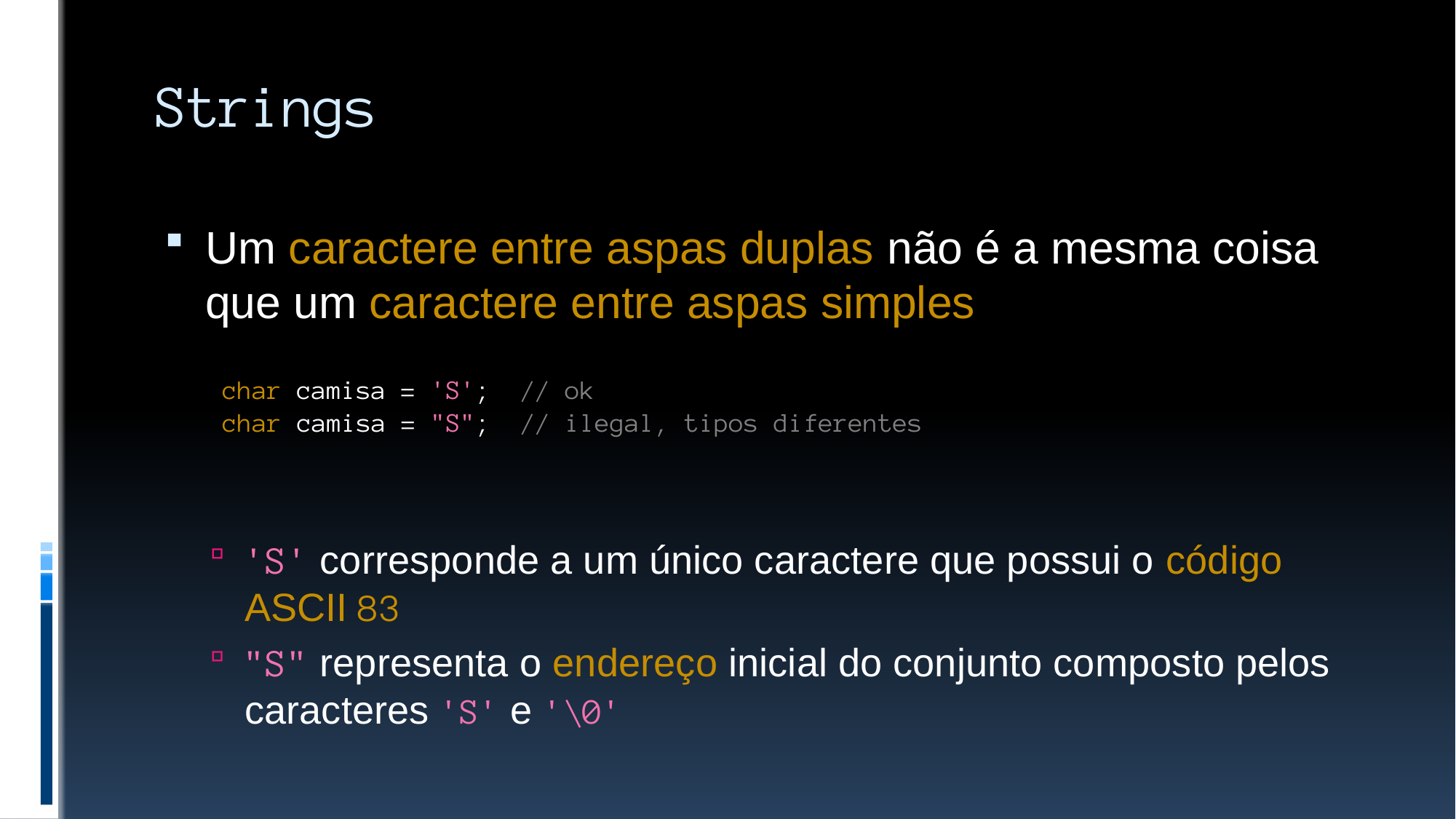

# Strings
Um caractere entre aspas duplas não é a mesma coisa que um caractere entre aspas simples

'S' corresponde a um único caractere que possui o código ASCII 83
"S" representa o endereço inicial do conjunto composto pelos caracteres 'S' e '\0'
char camisa = 'S';  // ok
char camisa = "S";  // ilegal, tipos diferentes